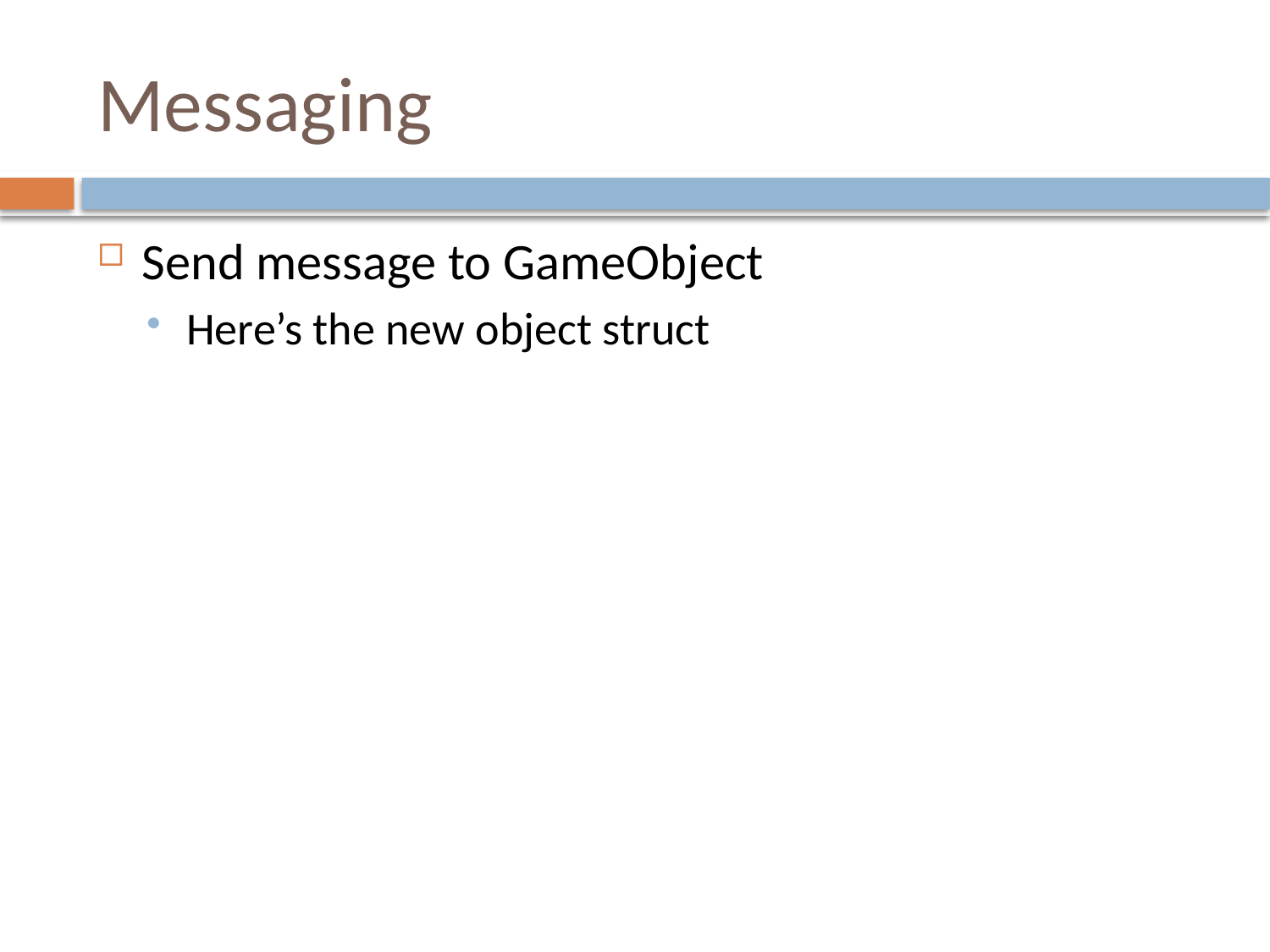

# Messaging
Send message to GameObject
Here’s the new object struct